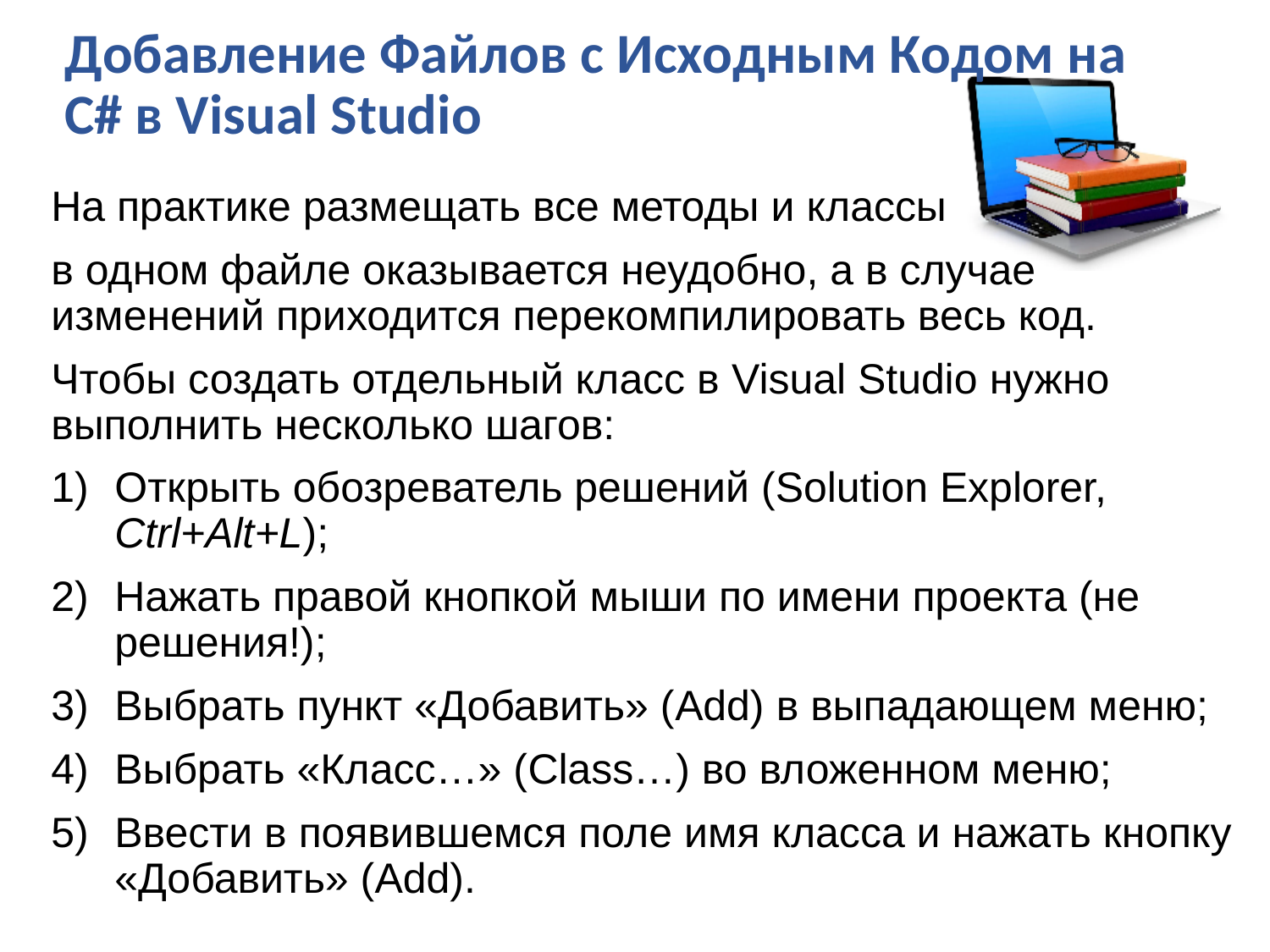

# Добавление Файлов с Исходным Кодом на C# в Visual Studio
На практике размещать все методы и классы
в одном файле оказывается неудобно, а в случае изменений приходится перекомпилировать весь код.
Чтобы создать отдельный класс в Visual Studio нужно выполнить несколько шагов:
Открыть обозреватель решений (Solution Explorer, Ctrl+Alt+L);
Нажать правой кнопкой мыши по имени проекта (не решения!);
Выбрать пункт «Добавить» (Add) в выпадающем меню;
Выбрать «Класс…» (Class…) во вложенном меню;
Ввести в появившемся поле имя класса и нажать кнопку «Добавить» (Add).